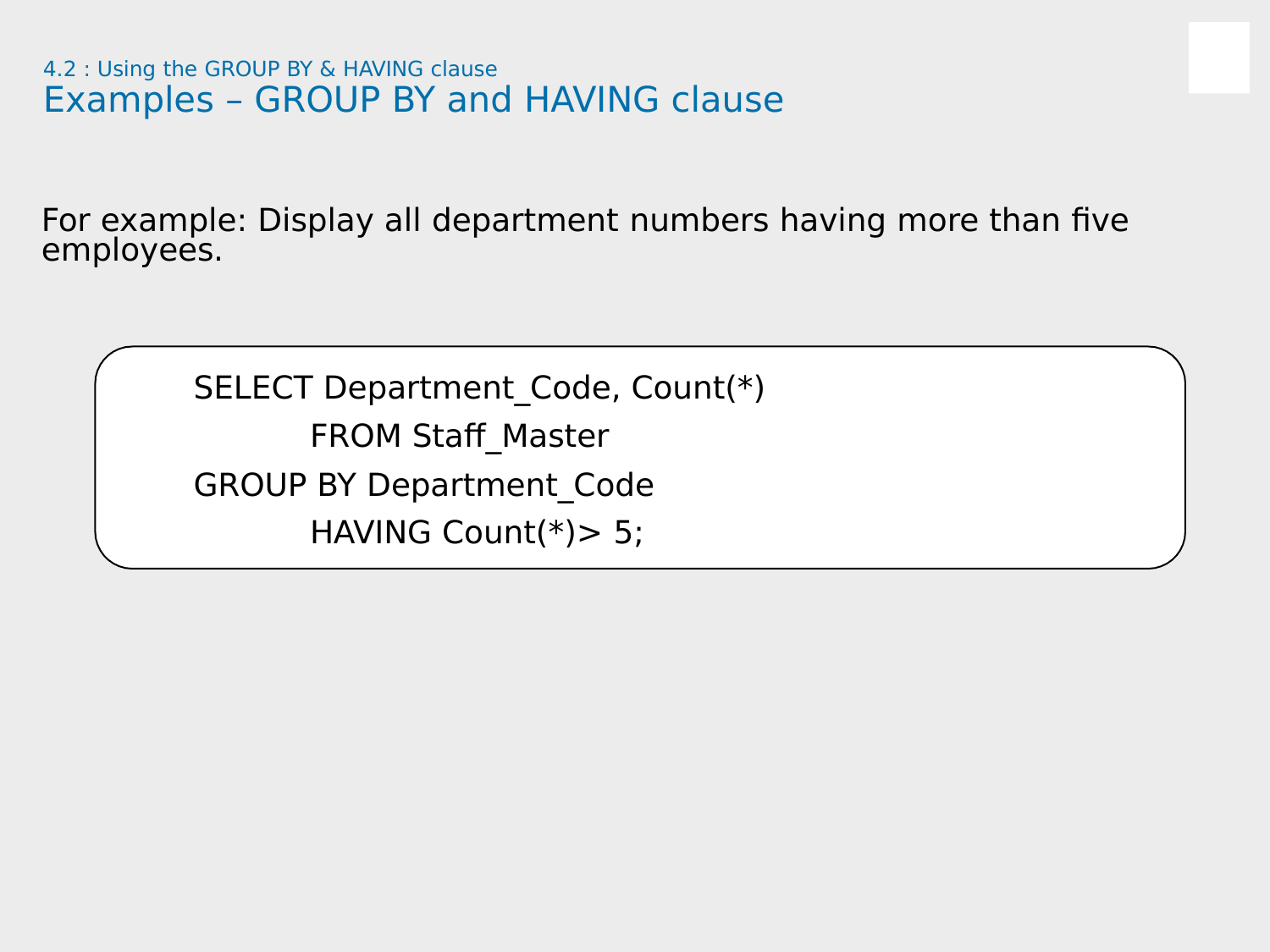

4.2 : Using the GROUP BY & HAVING clause
# Examples – GROUP BY and HAVING clause
For example: Display all department numbers having more than five  employees.

SELECT Department_Code, Count(*)  FROM Staff_Master
GROUP BY Department_Code  HAVING Count(*)> 5;